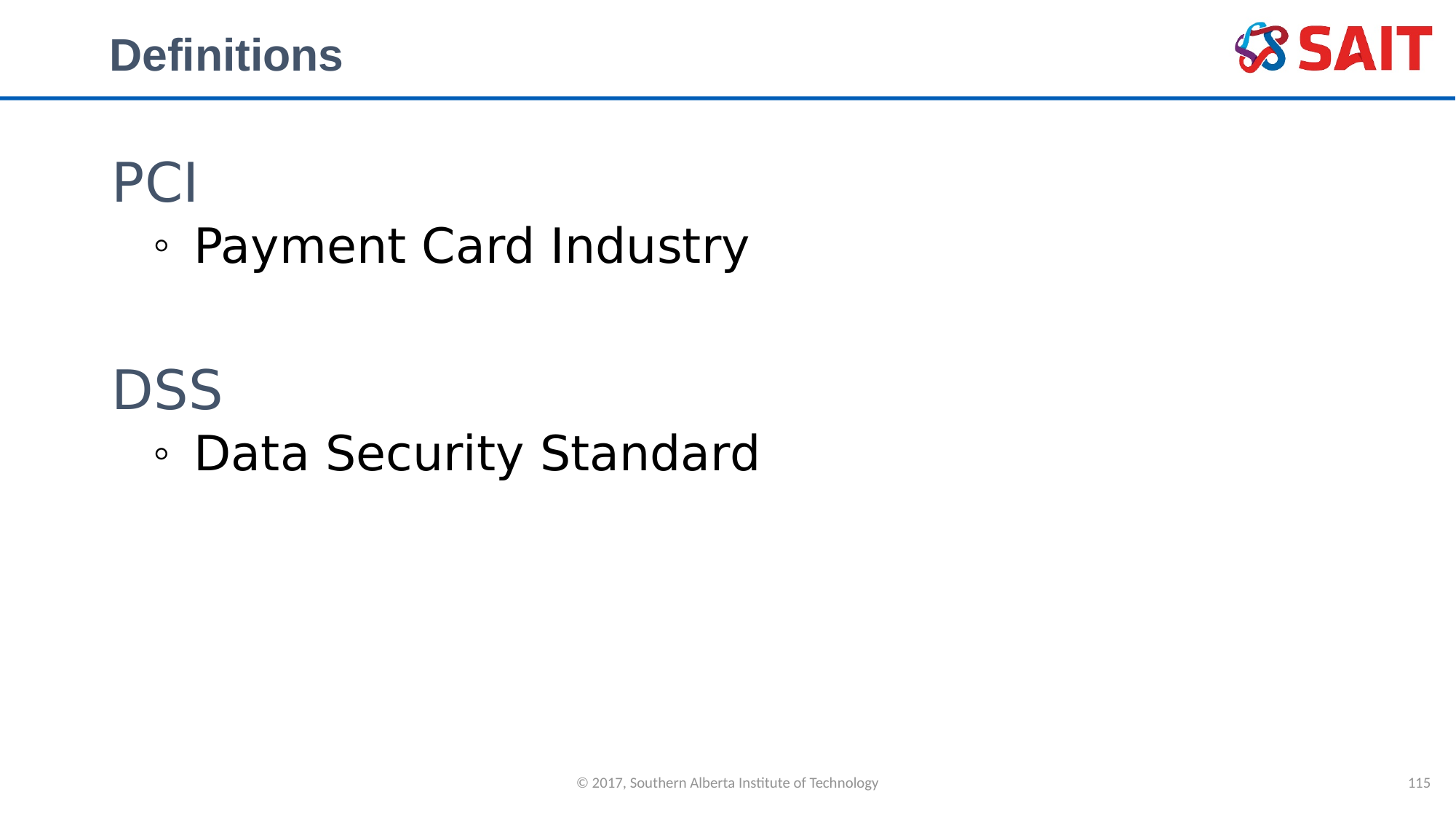

# Definitions
PCI
Payment Card Industry

DSS
Data Security Standard